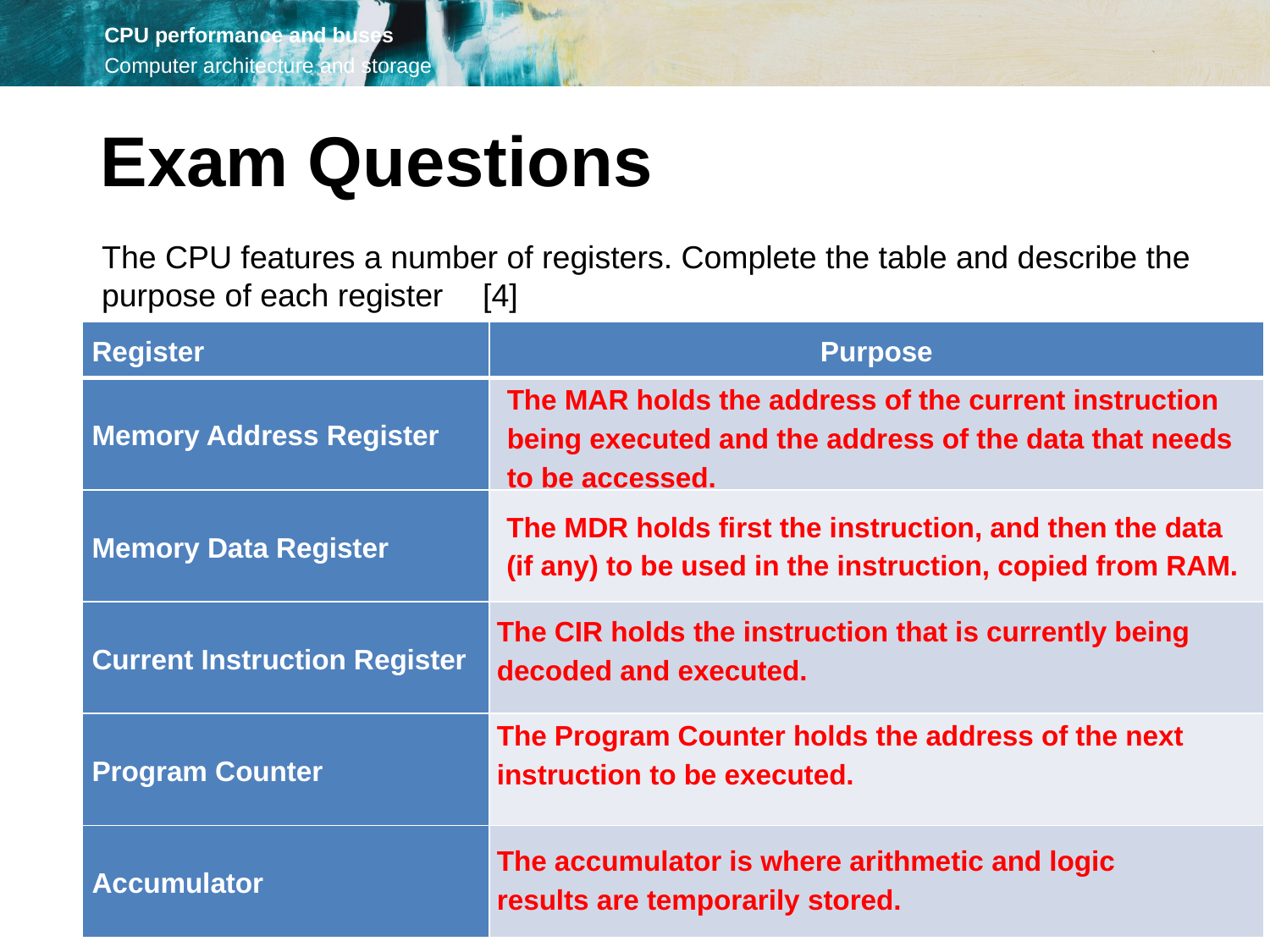

Exam Questions
The CPU features a number of registers. Complete the table and describe the purpose of each register 	[4]
| Register | Purpose |
| --- | --- |
| Memory Address Register |  |
| Memory Data Register |  |
| Current Instruction Register |  |
| Program Counter |  |
| Accumulator |  |
The MAR holds the address of the current instruction being executed and the address of the data that needs to be accessed.
The MDR holds first the instruction, and then the data (if any) to be used in the instruction, copied from RAM.
The CIR holds the instruction that is currently being decoded and executed.
The Program Counter holds the address of the next instruction to be executed.
The accumulator is where arithmetic and logic results are temporarily stored.